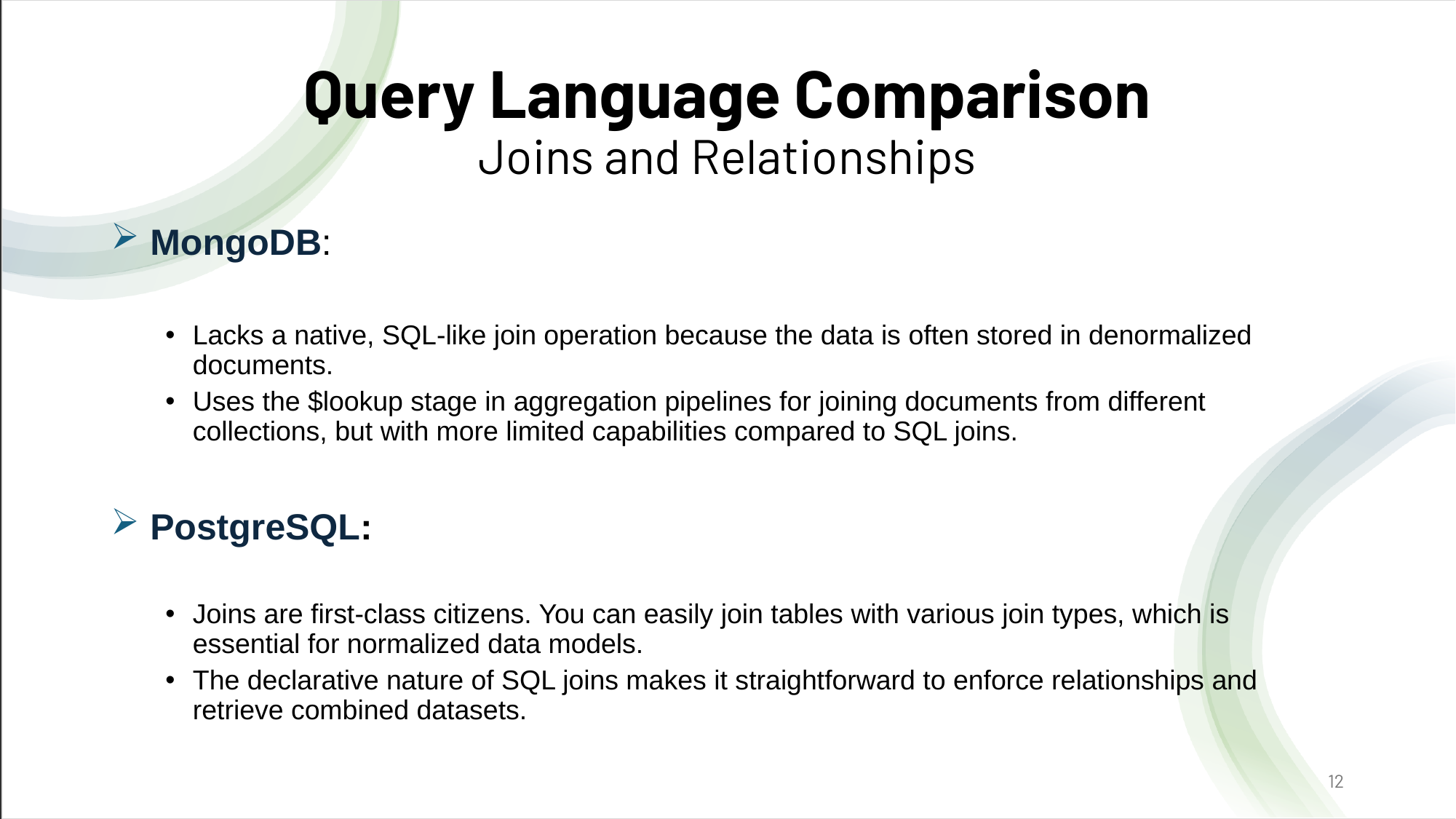

# Query Language Comparison Joins and Relationships
 MongoDB:

Lacks a native, SQL-like join operation because the data is often stored in denormalized documents.
Uses the $lookup stage in aggregation pipelines for joining documents from different collections, but with more limited capabilities compared to SQL joins.

 PostgreSQL:

Joins are first-class citizens. You can easily join tables with various join types, which is essential for normalized data models.
The declarative nature of SQL joins makes it straightforward to enforce relationships and retrieve combined datasets.
12